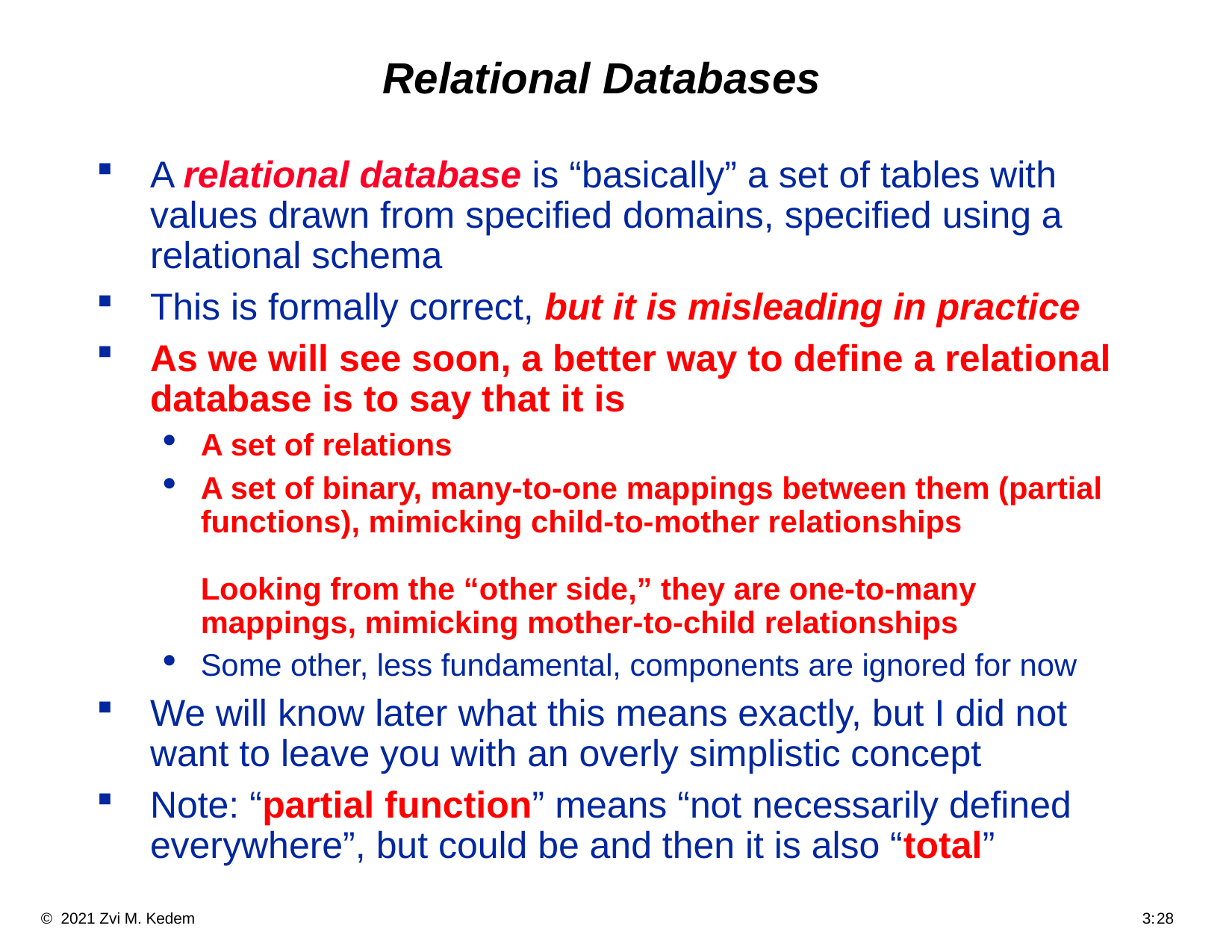

# Relational Databases
A relational database is “basically” a set of tables with values drawn from specified domains, specified using a relational schema
This is formally correct, but it is misleading in practice
As we will see soon, a better way to define a relational database is to say that it is
A set of relations
A set of binary, many-to-one mappings between them (partial functions), mimicking child-to-mother relationships
Looking from the “other side,” they are one-to-many mappings, mimicking mother-to-child relationships
Some other, less fundamental, components are ignored for now
We will know later what this means exactly, but I did not want to leave you with an overly simplistic concept
Note: “partial function” means “not necessarily defined everywhere”, but could be and then it is also “total”